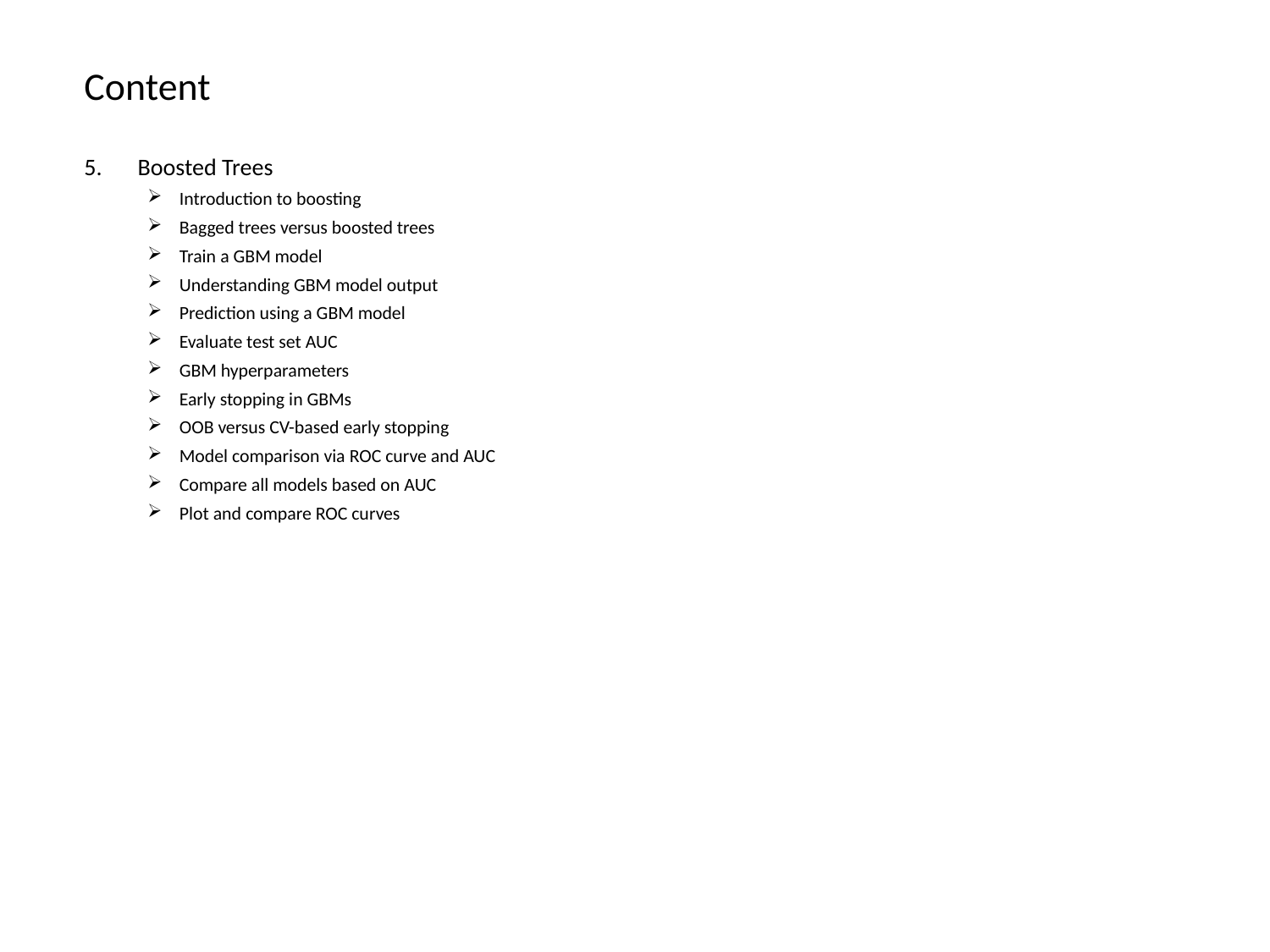

# Content
Boosted Trees
Introduction to boosting
Bagged trees versus boosted trees
Train a GBM model
Understanding GBM model output
Prediction using a GBM model
Evaluate test set AUC
GBM hyperparameters
Early stopping in GBMs
OOB versus CV-based early stopping
Model comparison via ROC curve and AUC
Compare all models based on AUC
Plot and compare ROC curves